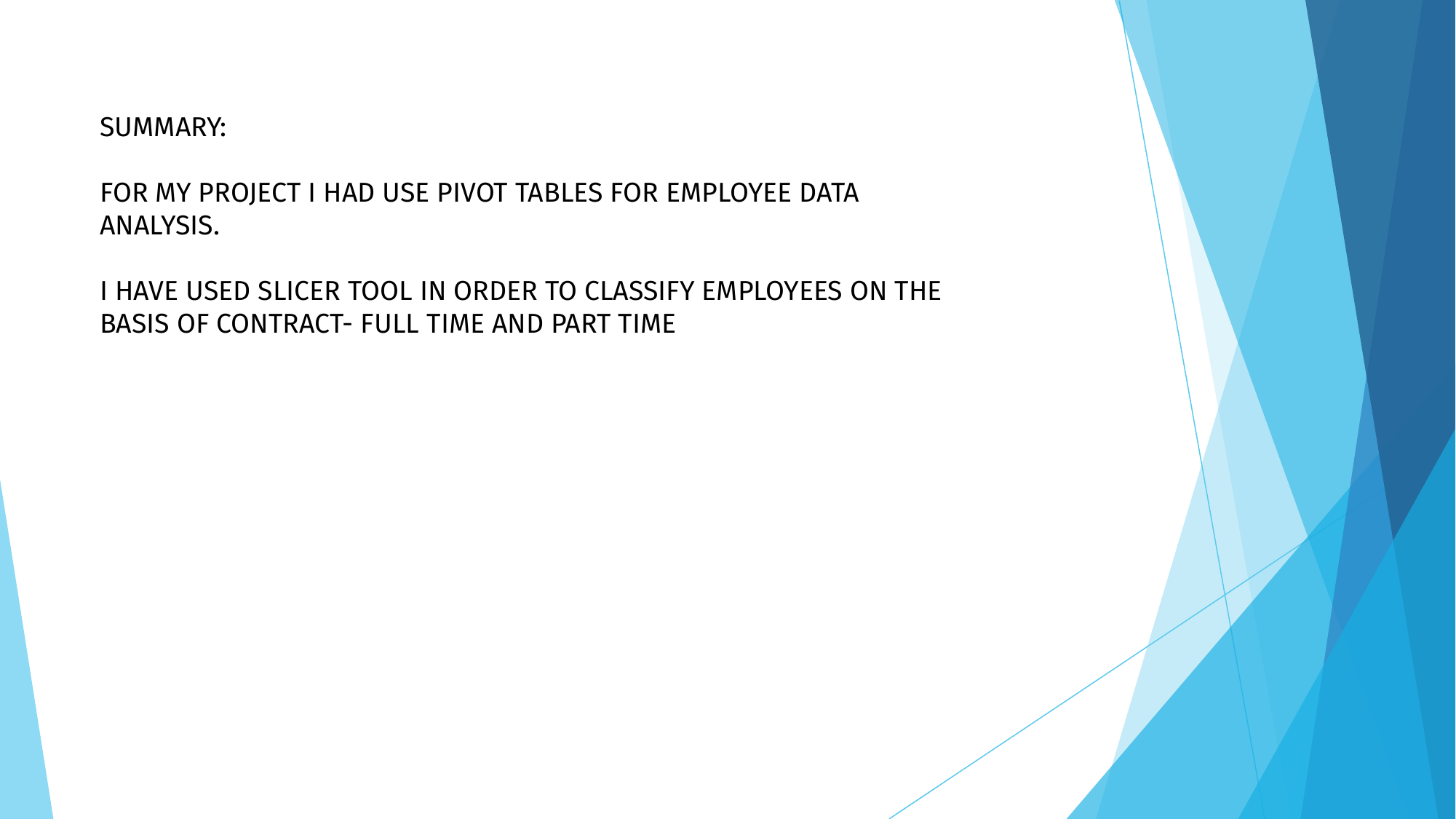

# SUMMARY: ​ FOR MY PROJECT I HAD USE PIVOT TABLES FOR EMPLOYEE DATA ANALYSIS. ​I HAVE USED SLICER TOOL IN ORDER TO CLASSIFY EMPLOYEES ON THE BASIS OF CONTRACT- FULL TIME AND PART TIME